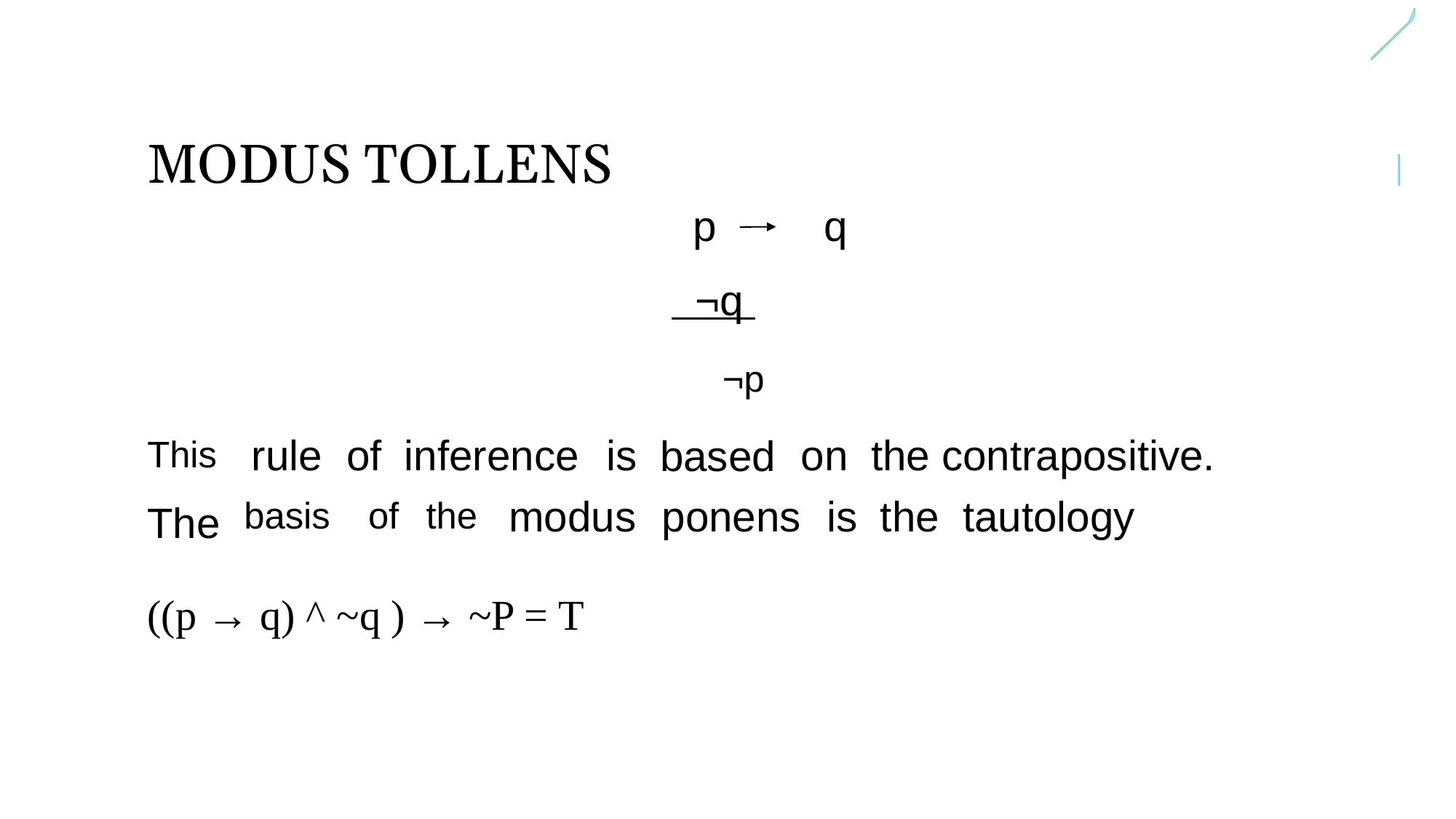

MODUS
TOLLENS

p
q

  ¬q

¬p
based
This
The
rule
of
inference
is
on
the contrapositive.
basis
of
the

modus
ponens
is
the
tautology

((p → q) ^ ~q ) → ~P = T